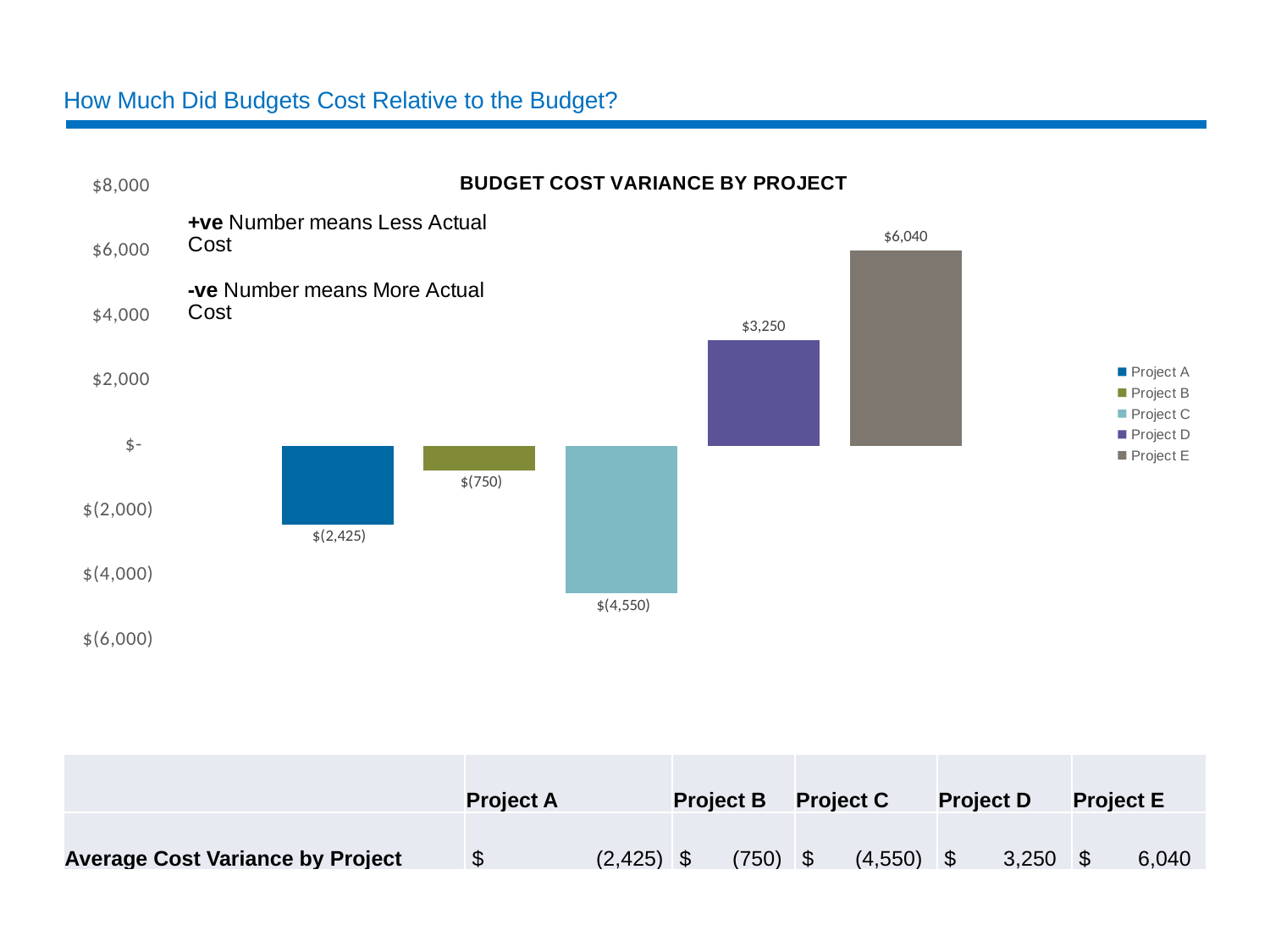

# How Much Did Budgets Cost Relative to the Budget?

### Chart

| Category | Project A | Project B | Project C | Project D | Project E |
|---|---|---|---|---|---|
| Total | -2425.0 | -750.0 | -4550.0 | 3250.0 | 6040.0 |
|  | Project A | Project B | Project C | Project D | Project E |
| --- | --- | --- | --- | --- | --- |
| Average Cost Variance by Project | $ (2,425) | $ (750) | $ (4,550) | $ 3,250 | $ 6,040 |